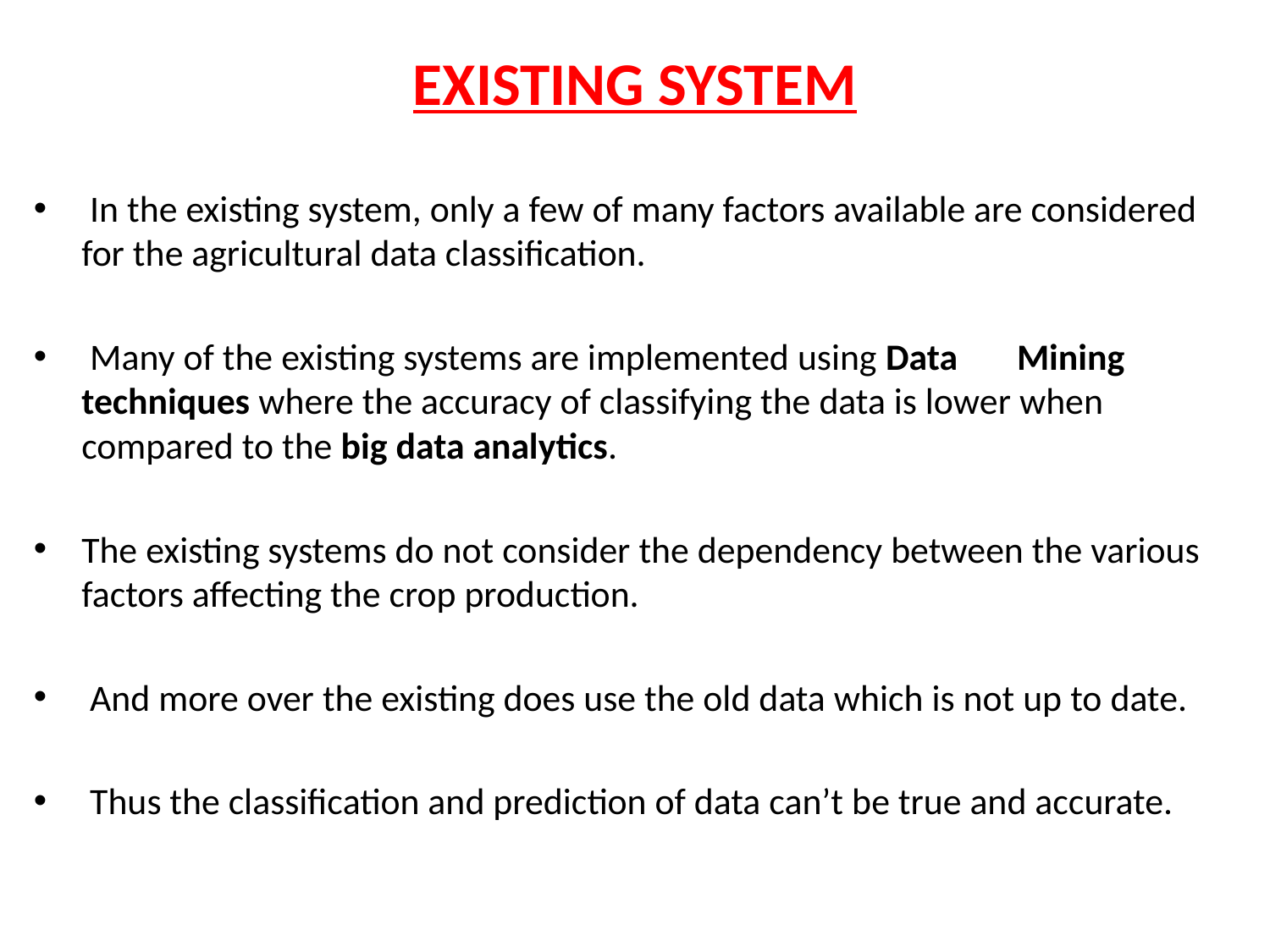

# EXISTING SYSTEM

 In the existing system, only a few of many factors available are considered for the agricultural data classification.

 Many of the existing systems are implemented using Data       Mining techniques where the accuracy of classifying the data is lower when compared to the big data analytics.

The existing systems do not consider the dependency between the various factors affecting the crop production.

 And more over the existing does use the old data which is not up to date.

 Thus the classification and prediction of data can’t be true and accurate.